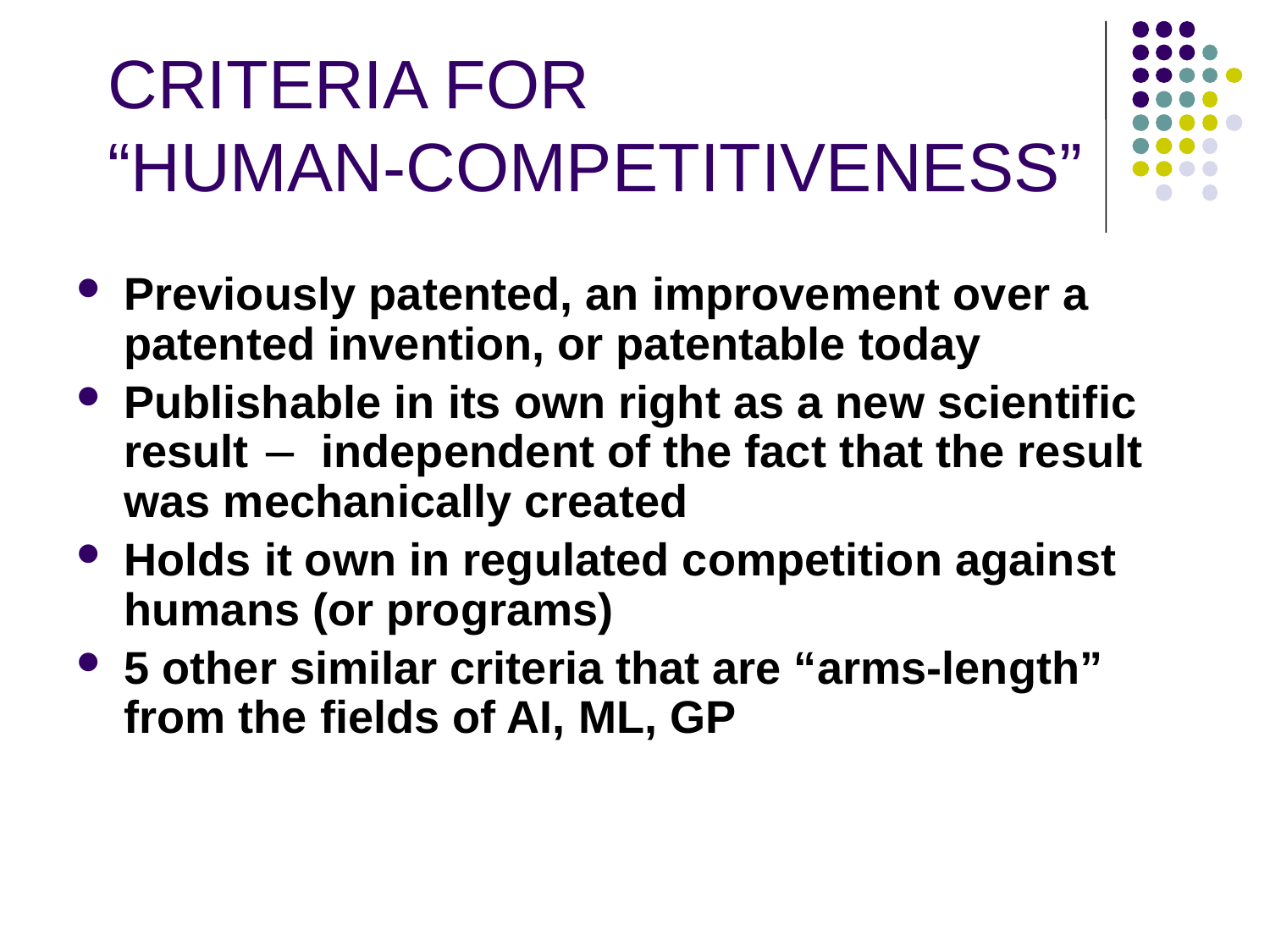

# CRITERIA FOR “HUMAN-COMPETITIVENESS”
Previously patented, an improvement over a patented invention, or patentable today
Publishable in its own right as a new scientific result  independent of the fact that the result was mechanically created
Holds it own in regulated competition against humans (or programs)
5 other similar criteria that are “arms-length” from the fields of AI, ML, GP